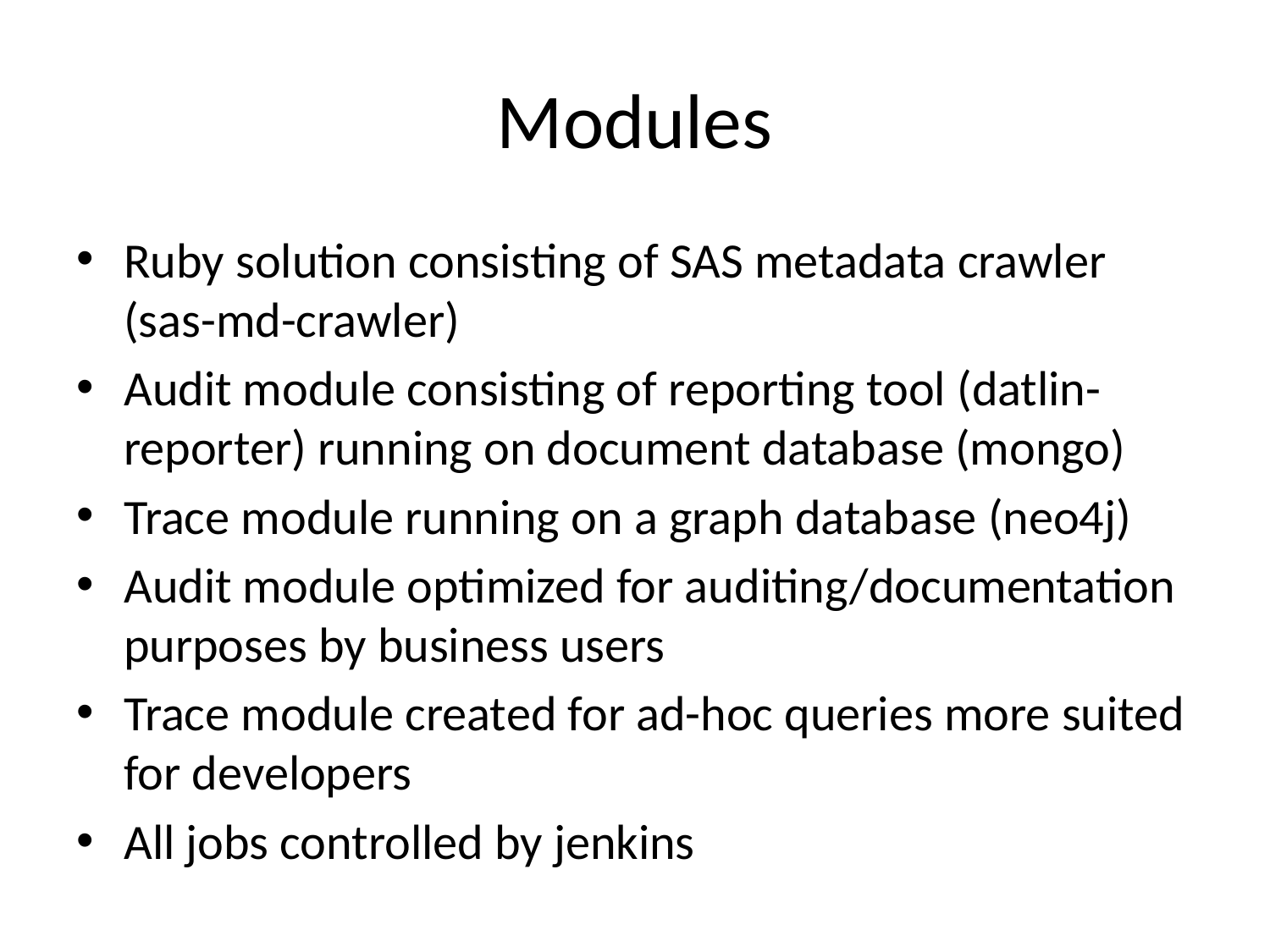

# Modules
Ruby solution consisting of SAS metadata crawler (sas-md-crawler)
Audit module consisting of reporting tool (datlin-reporter) running on document database (mongo)
Trace module running on a graph database (neo4j)
Audit module optimized for auditing/documentation purposes by business users
Trace module created for ad-hoc queries more suited for developers
All jobs controlled by jenkins